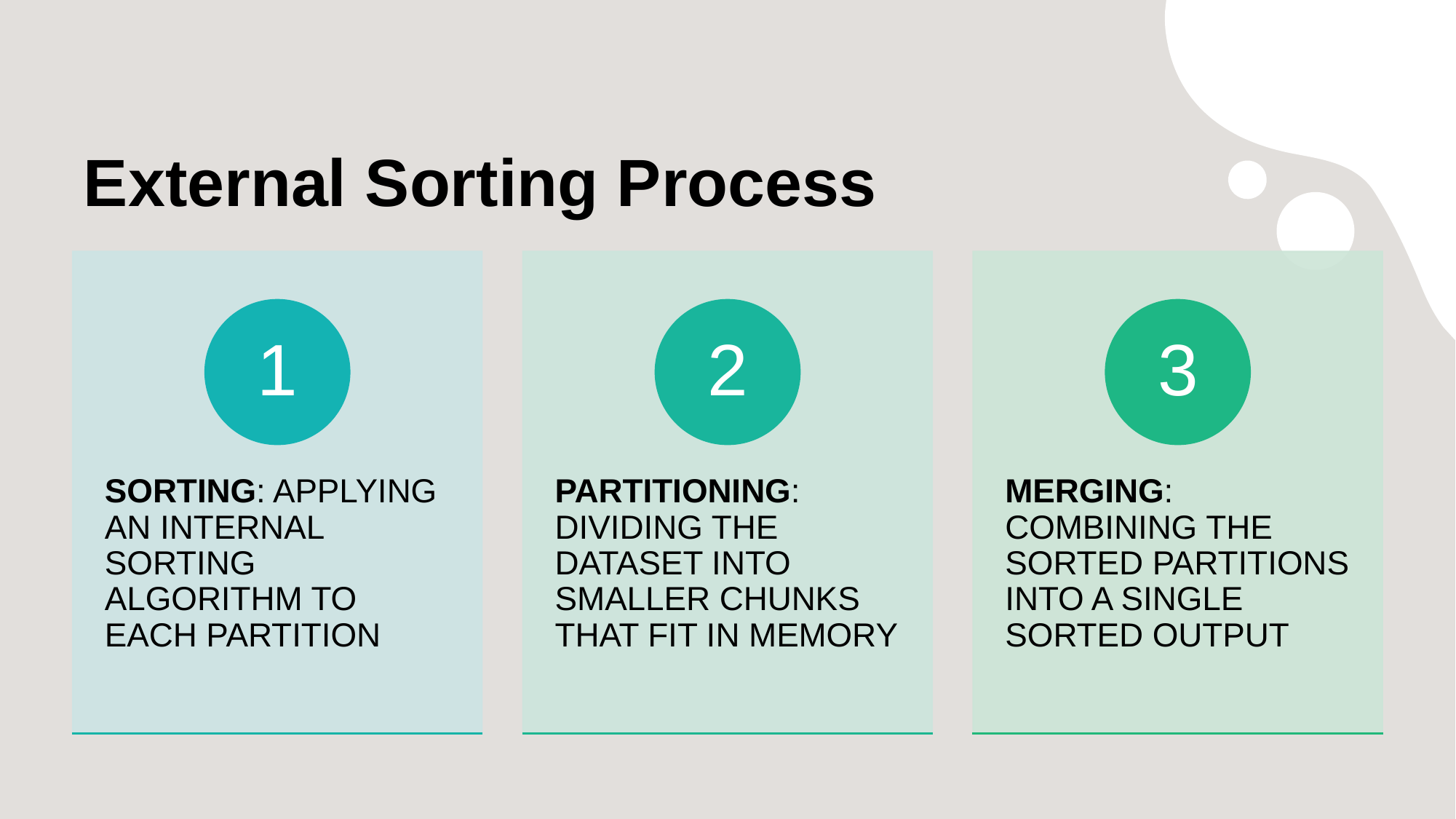

# External Sorting Process
Sorting: Applying an internal sorting algorithm to each partition
1
Partitioning: Dividing the dataset into smaller chunks that fit in memory
2
Merging: Combining the sorted partitions into a single sorted output
3